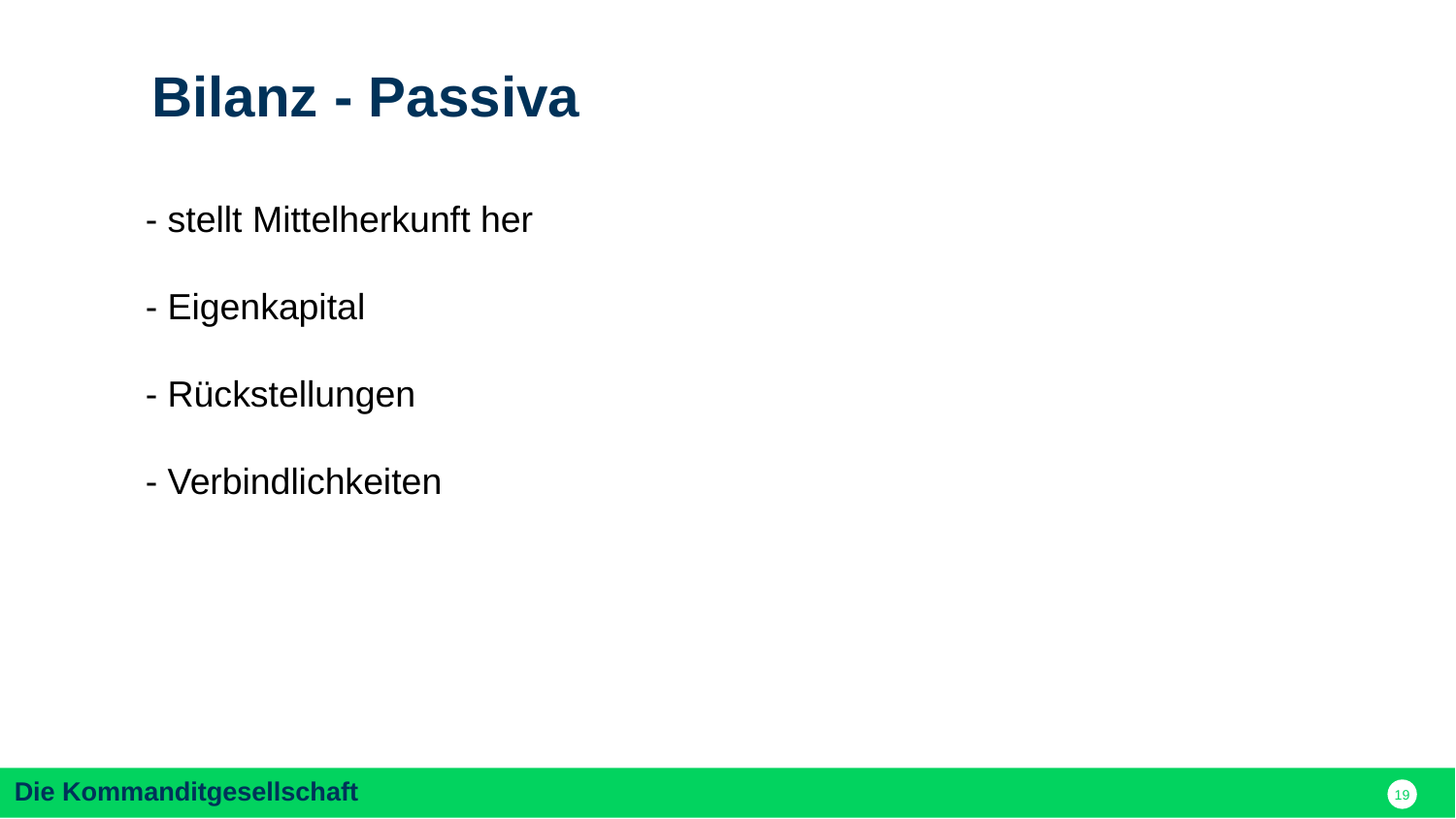

Bilanz - Passiva

- stellt Mittelherkunft her

- Eigenkapital

- Rückstellungen

- Verbindlichkeiten

.